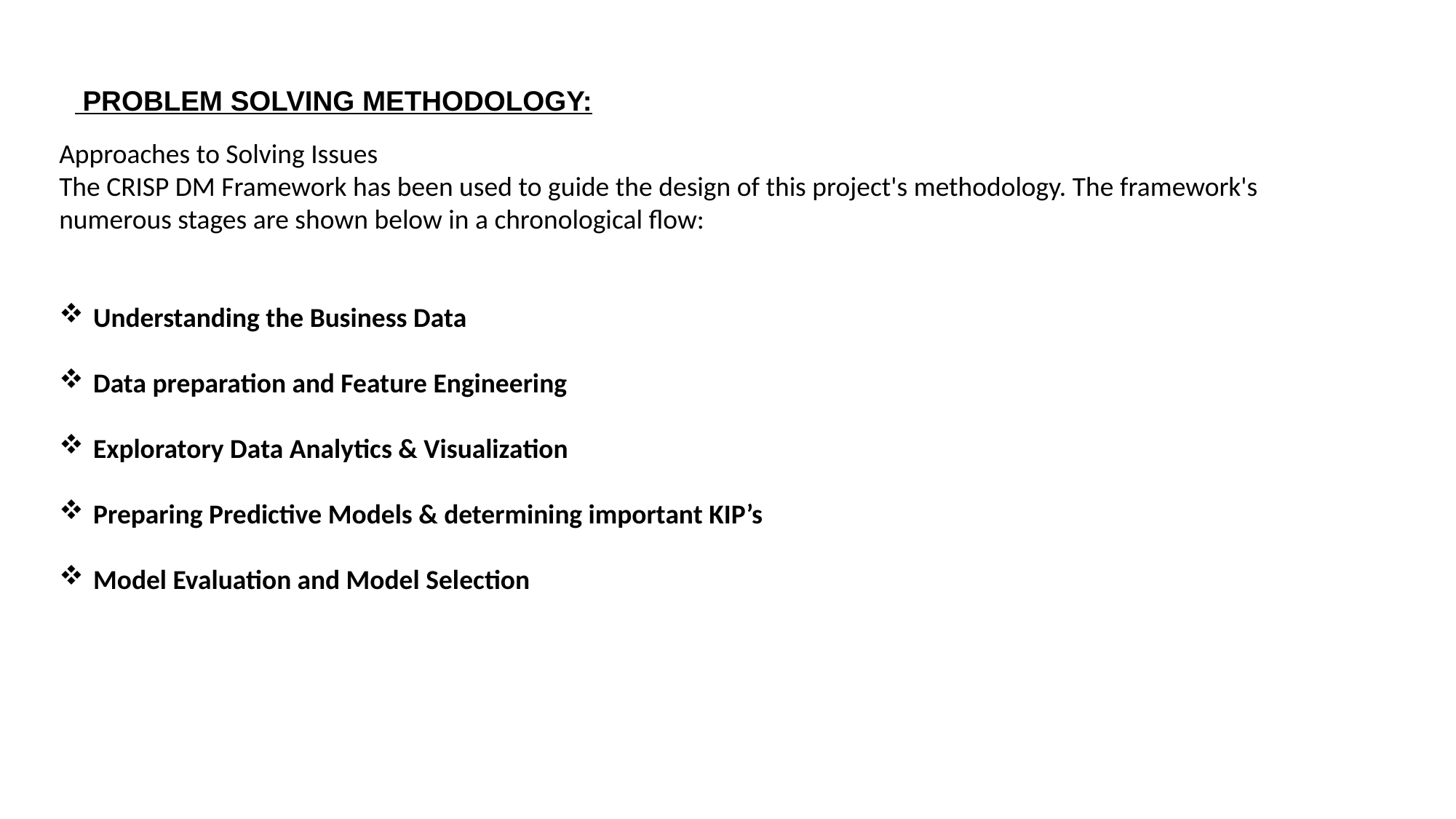

PROBLEM SOLVING METHODOLOGY:
Approaches to Solving Issues
The CRISP DM Framework has been used to guide the design of this project's methodology. The framework's numerous stages are shown below in a chronological flow:

Understanding the Business Data

Data preparation and Feature Engineering

Exploratory Data Analytics & Visualization

Preparing Predictive Models & determining important KIP’s

Model Evaluation and Model Selection